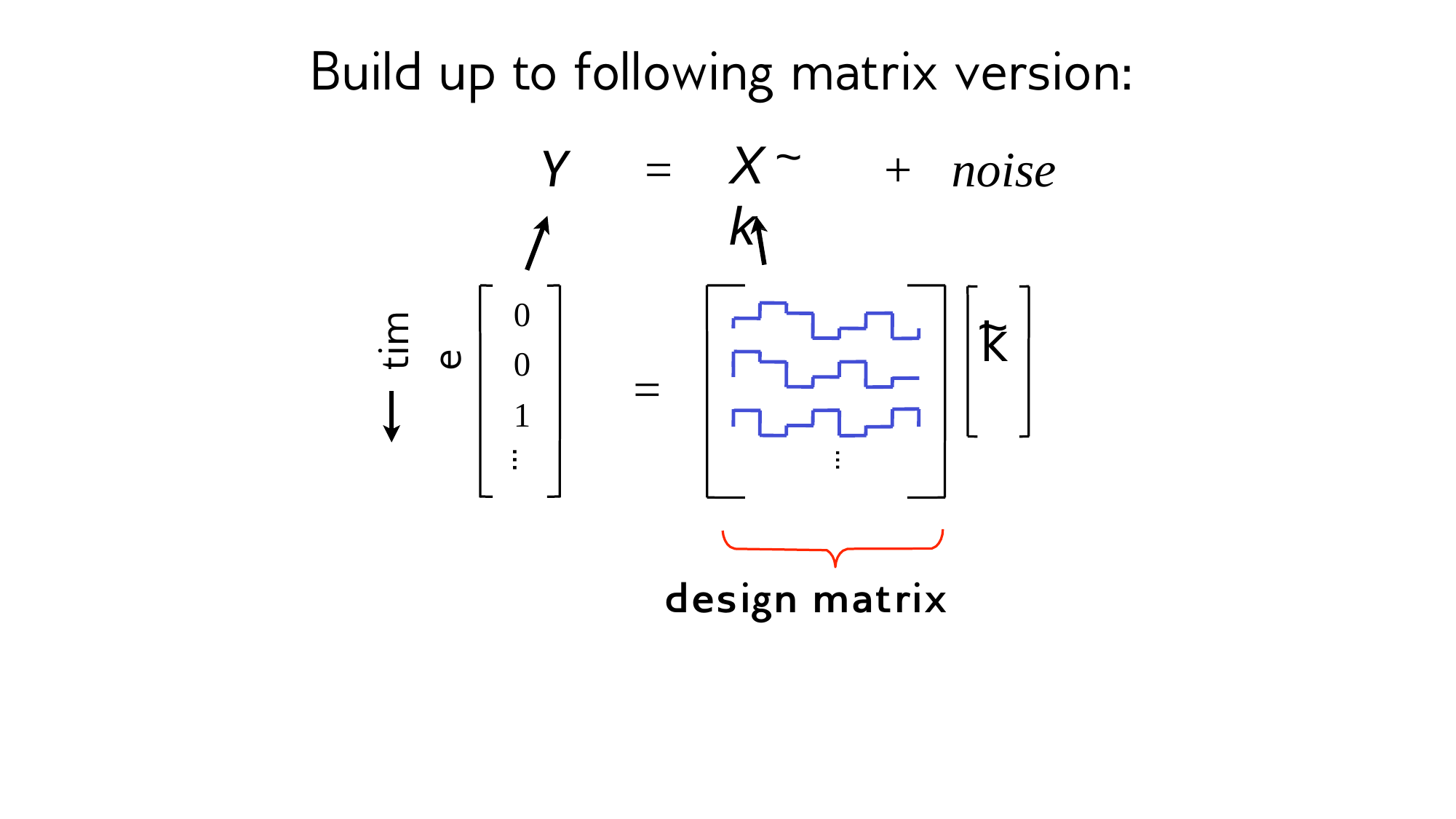

# Build up to following matrix version:
=	+	noise
Y
X~k

time
0
0
1
~

k

=

…
…

design matrix